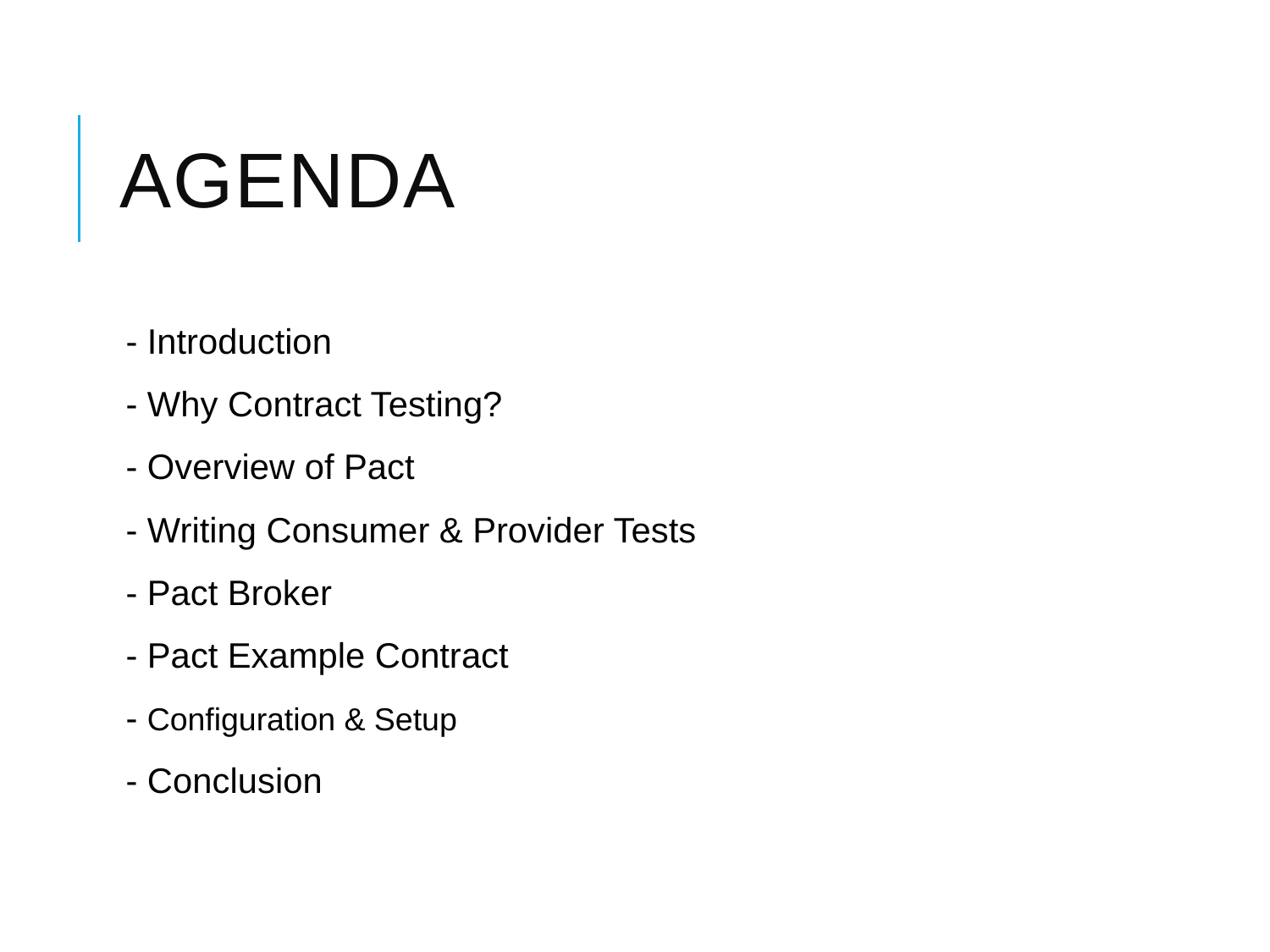

# Agenda
- Introduction
- Why Contract Testing?
- Overview of Pact
- Writing Consumer & Provider Tests
- Pact Broker
- Pact Example Contract
- Configuration & Setup
- Conclusion